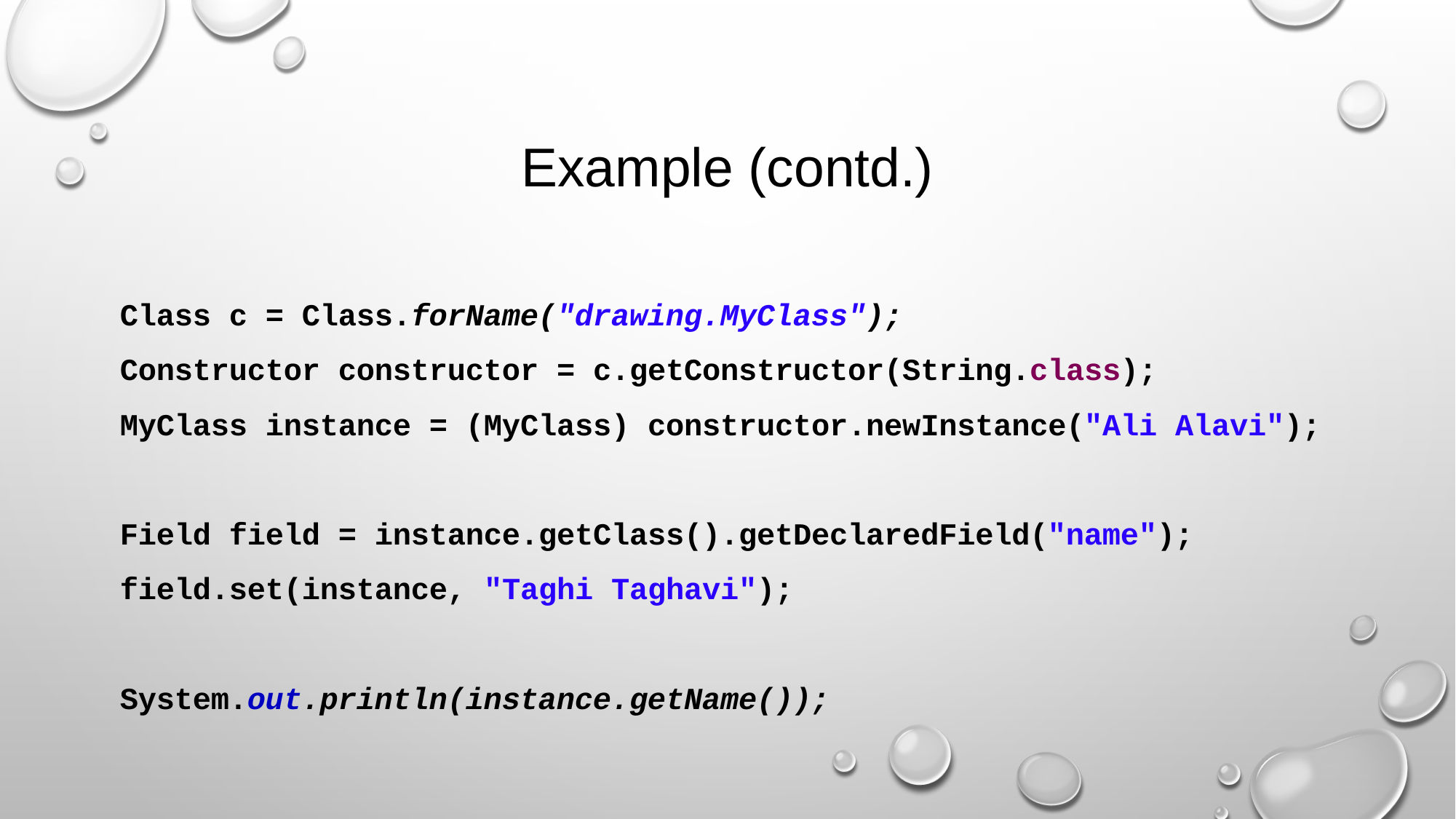

# Example (contd.)
Class c = Class.forName("drawing.MyClass");
Constructor constructor = c.getConstructor(String.class);
MyClass instance = (MyClass) constructor.newInstance("Ali Alavi");

Field field = instance.getClass().getDeclaredField("name");
field.set(instance, "Taghi Taghavi");

System.out.println(instance.getName());